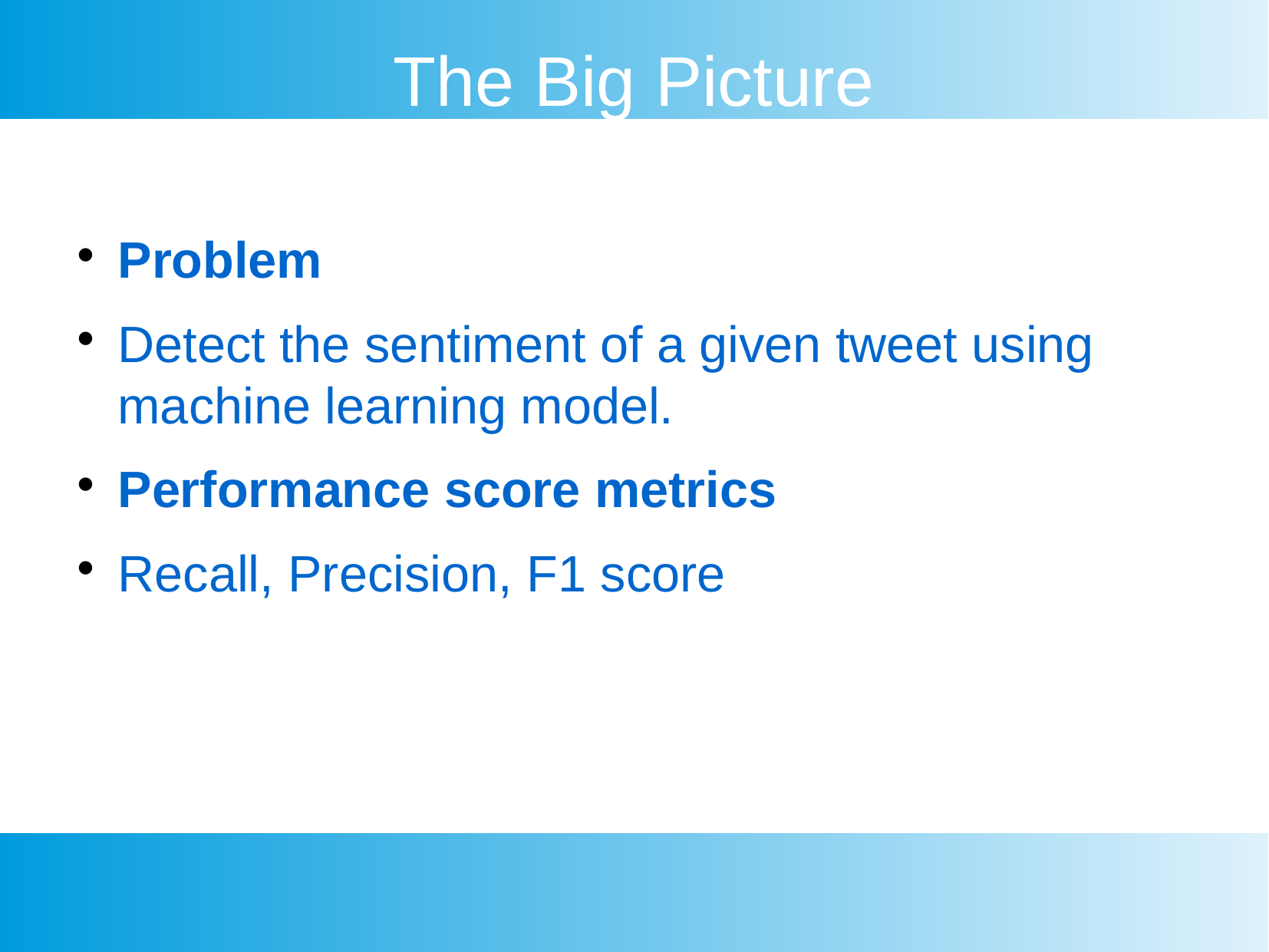

The Big Picture
Problem
Detect the sentiment of a given tweet using machine learning model.
Performance score metrics
Recall, Precision, F1 score